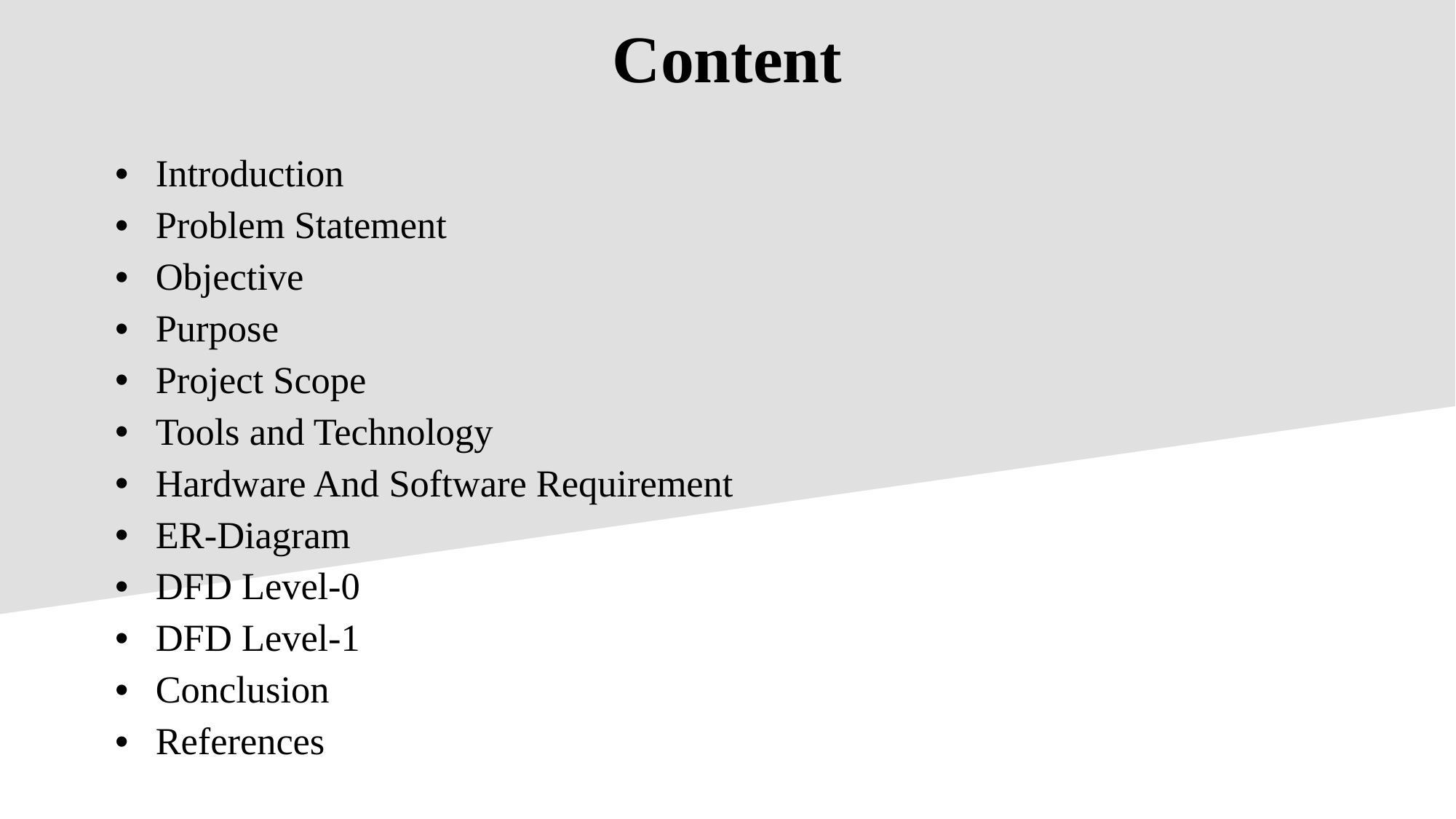

Content
Introduction
Problem Statement
Objective
Purpose
Project Scope
Tools and Technology
Hardware And Software Requirement
ER-Diagram
DFD Level-0
DFD Level-1
Conclusion
References